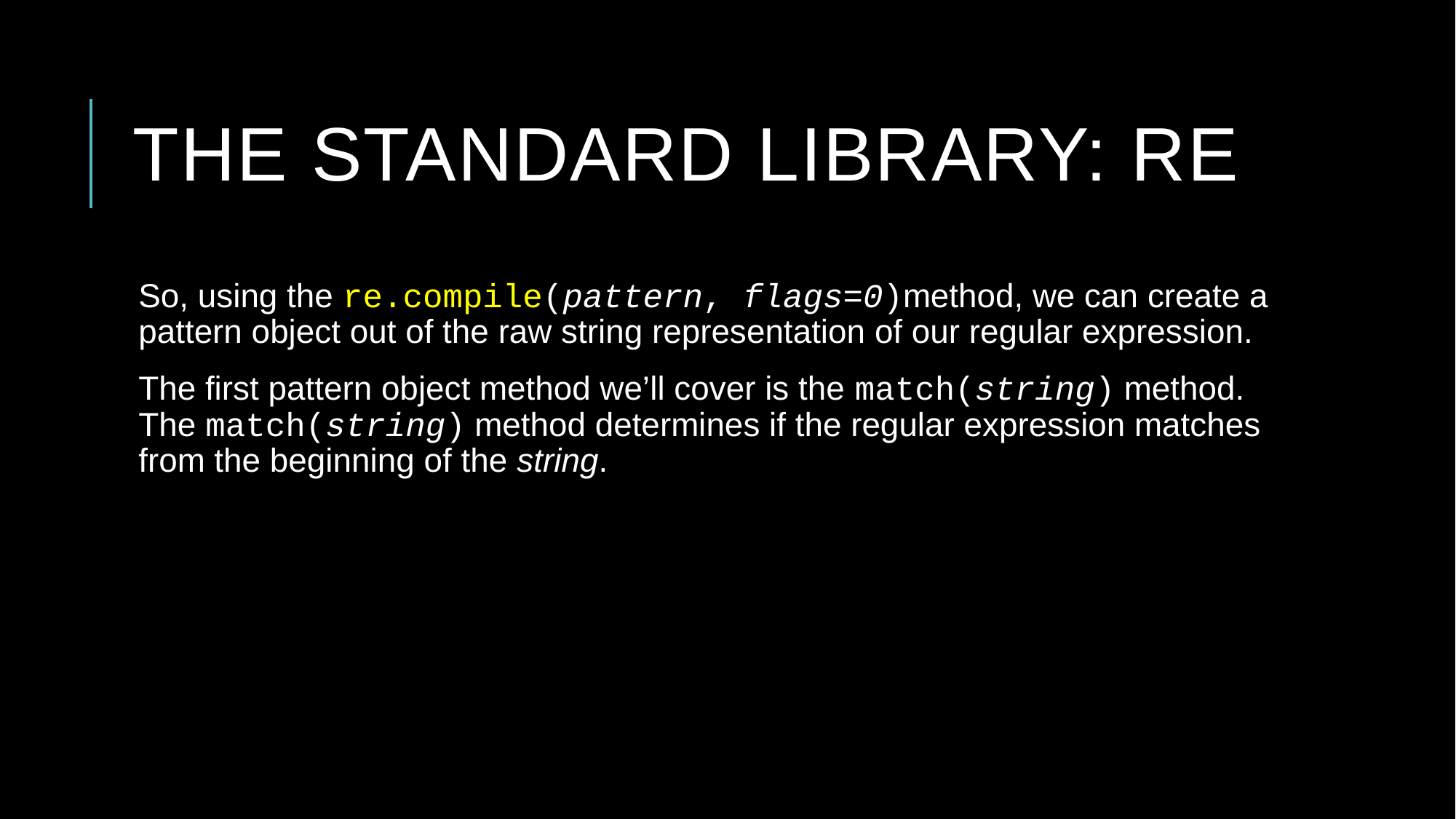

# The Standard library: re
So, using the re.compile(pattern, flags=0)method, we can create a pattern object out of the raw string representation of our regular expression.
The first pattern object method we’ll cover is the match(string) method. The match(string) method determines if the regular expression matches from the beginning of the string.